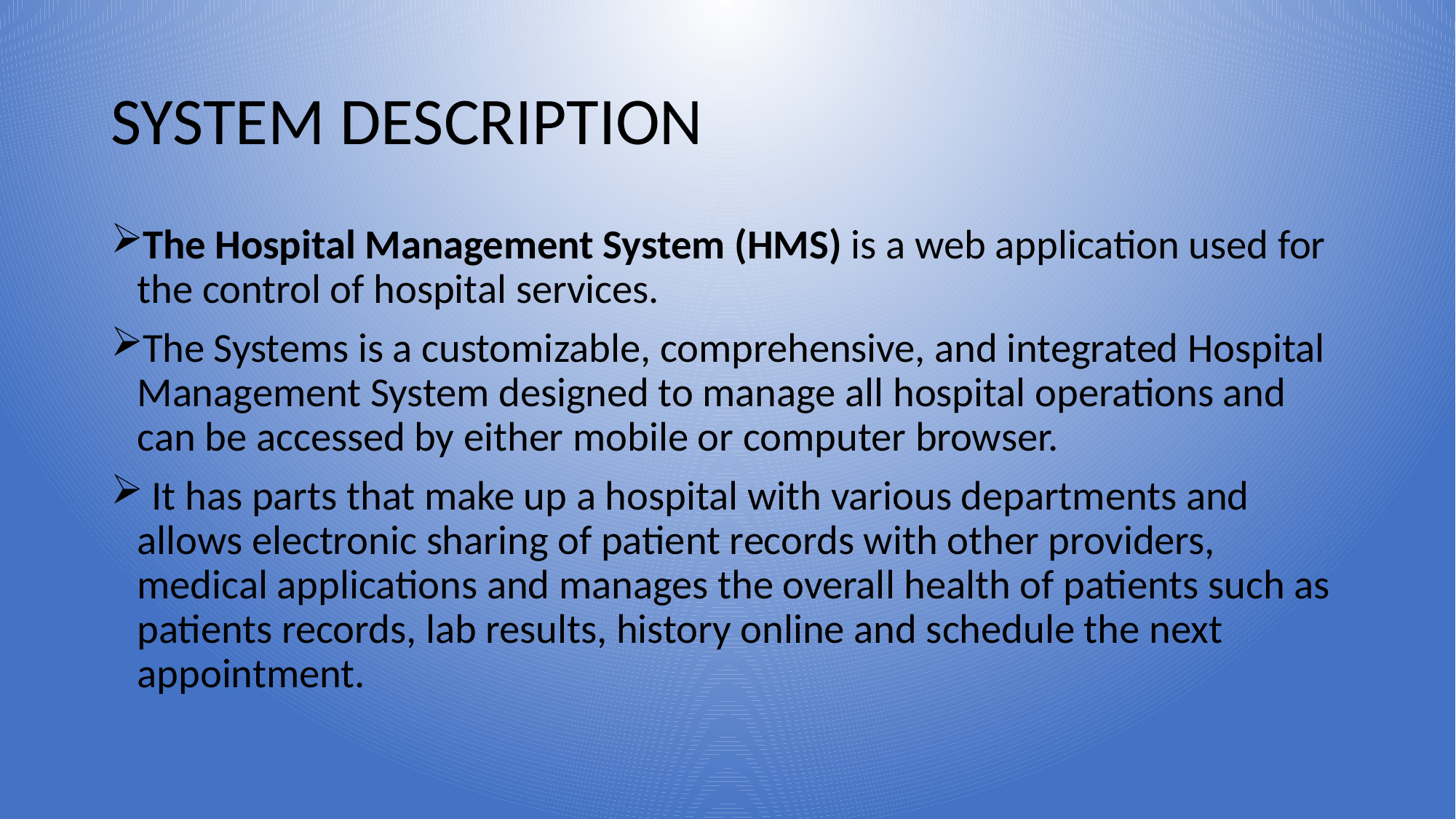

# SYSTEM DESCRIPTION
The Hospital Management System (HMS) is a web application used for the control of hospital services.
The Systems is a customizable, comprehensive, and integrated Hospital Management System designed to manage all hospital operations and can be accessed by either mobile or computer browser.
 It has parts that make up a hospital with various departments and allows electronic sharing of patient records with other providers, medical applications and manages the overall health of patients such as patients records, lab results, history online and schedule the next appointment.